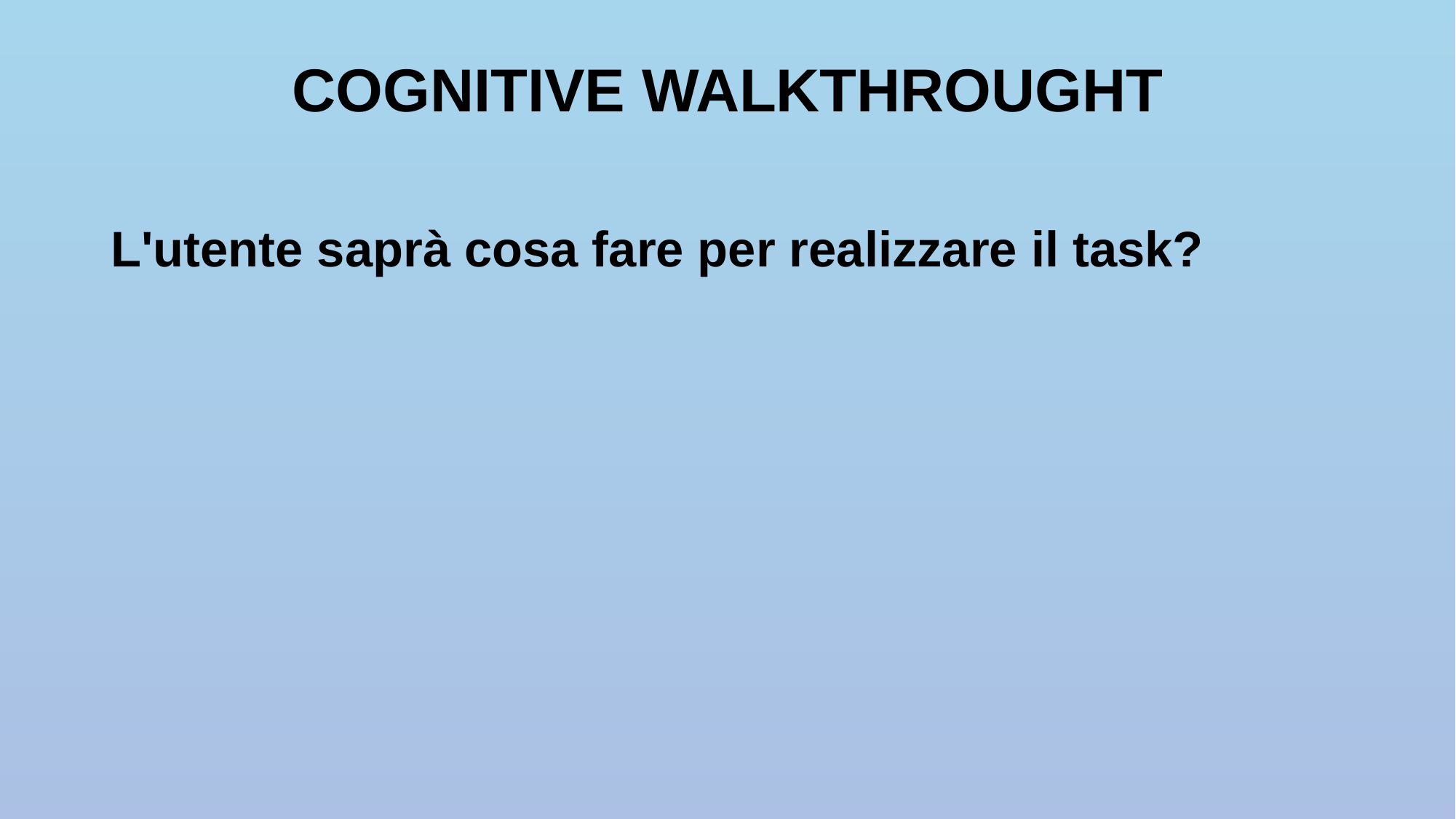

# COGNITIVE WALKTHROUGHT
L'utente saprà cosa fare per realizzare il task?